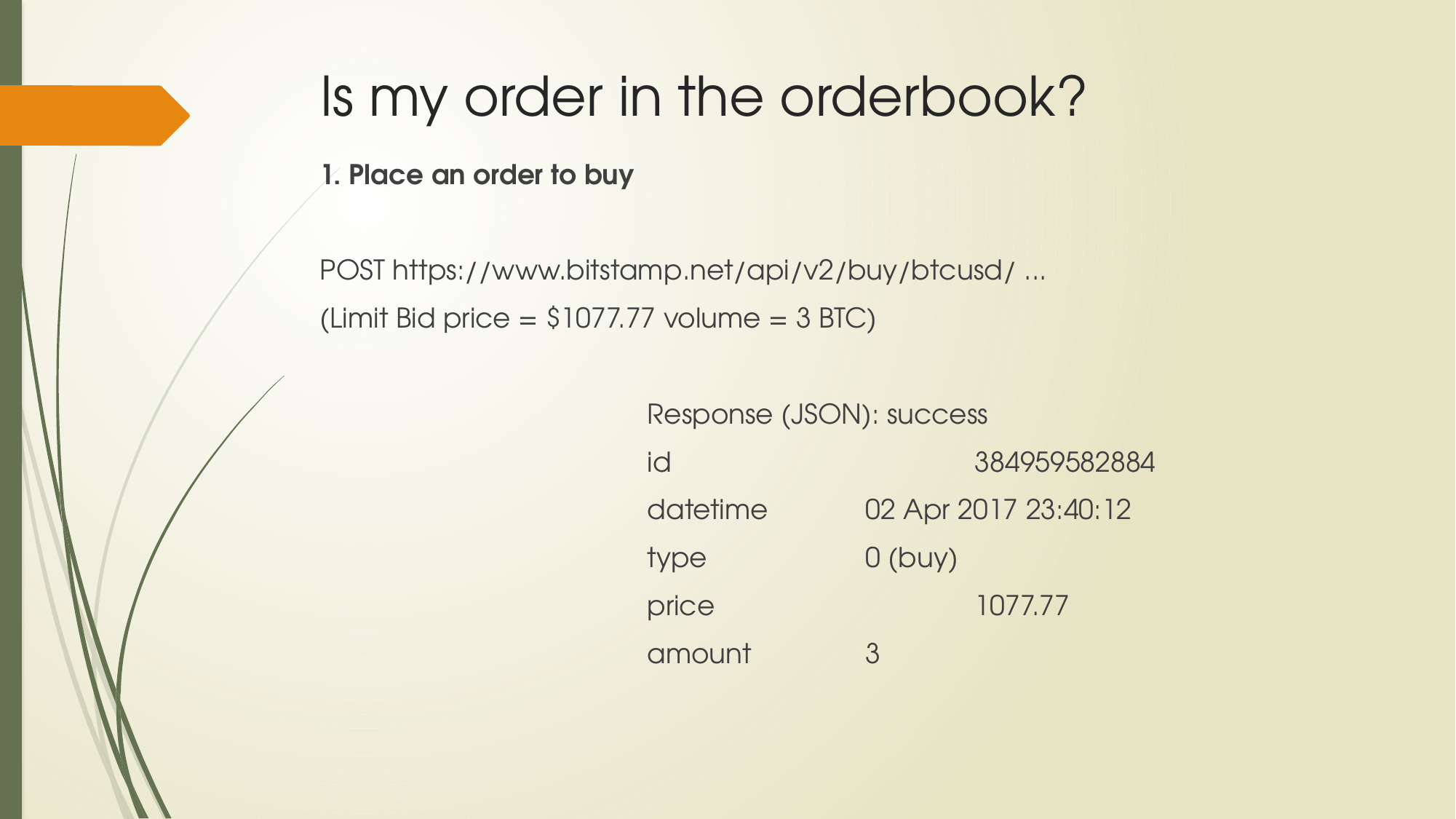

# Is my order in the orderbook?
1. Place an order to buy

POST https://www.bitstamp.net/api/v2/buy/btcusd/ ...
(Limit Bid price = $1077.77 volume = 3 BTC)

			Response (JSON): success
			id             		384959582884
			datetime        	02 Apr 2017 23:40:12
			type	        	0 (buy)
			price           		1077.77
			amount          	3